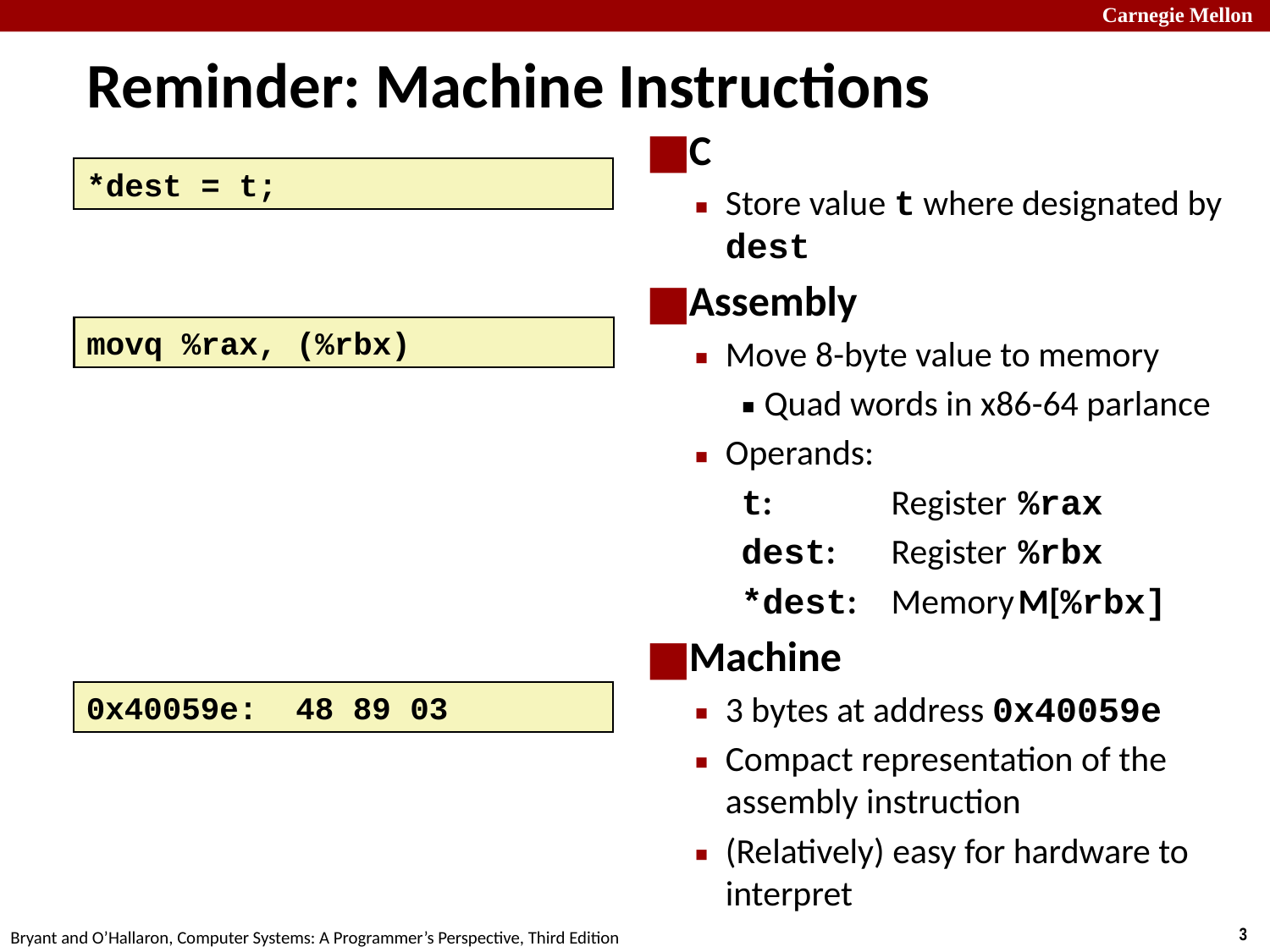

# Reminder: Machine Instructions
C
Store value t where designated by dest
Assembly
Move 8-byte value to memory
Quad words in x86-64 parlance
Operands:
t:	Register	%rax
dest:	Register	%rbx
*dest: 	Memory	M[%rbx]
Machine
3 bytes at address 0x40059e
Compact representation of the assembly instruction
(Relatively) easy for hardware to interpret
*dest = t;
movq %rax, (%rbx)
0x40059e:  48 89 03